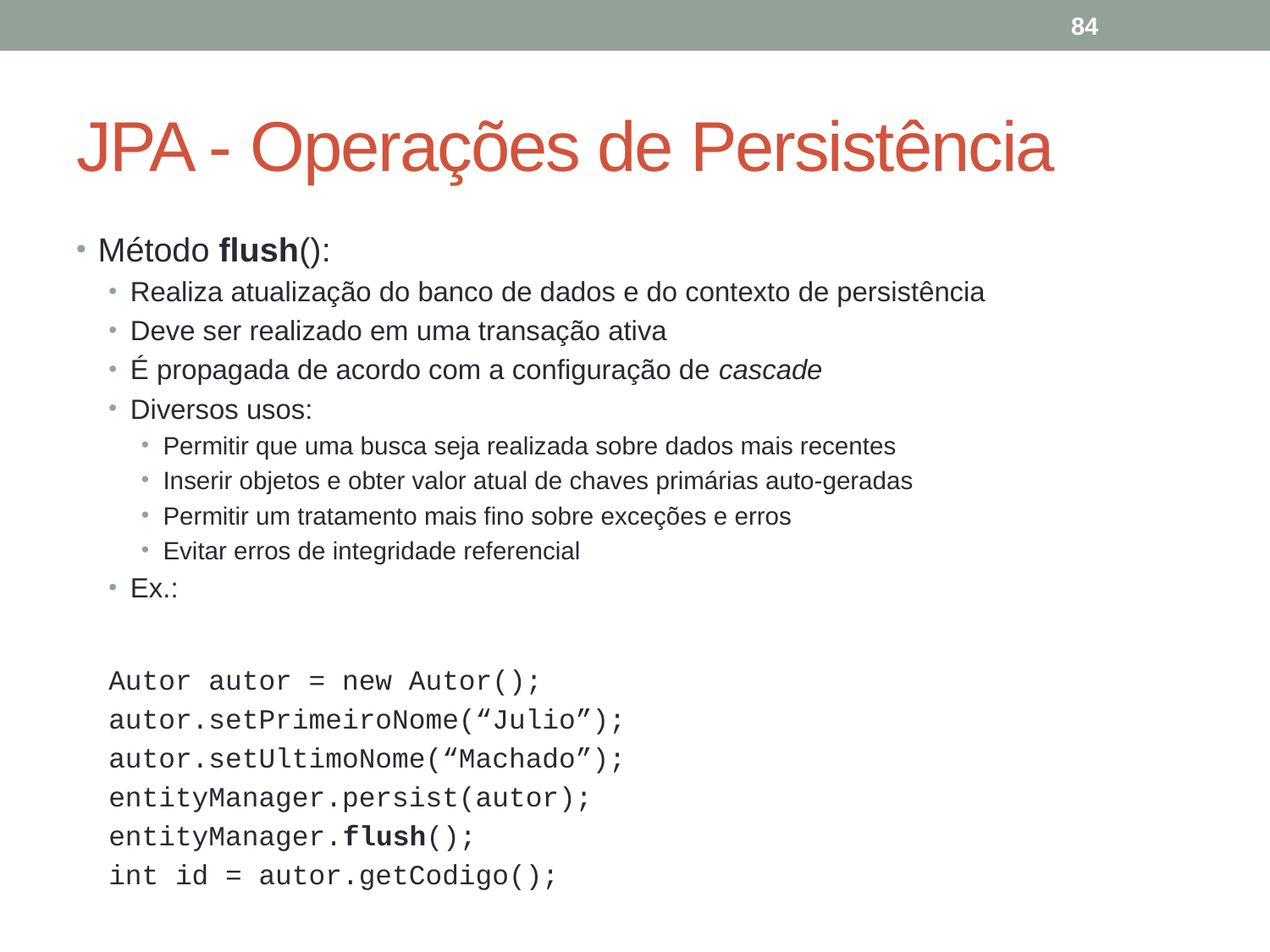

84
# JPA - Operações de Persistência
Método flush():
Realiza atualização do banco de dados e do contexto de persistência
Deve ser realizado em uma transação ativa
É propagada de acordo com a configuração de cascade
Diversos usos:
Permitir que uma busca seja realizada sobre dados mais recentes
Inserir objetos e obter valor atual de chaves primárias auto-geradas
Permitir um tratamento mais fino sobre exceções e erros
Evitar erros de integridade referencial
Ex.:

Autor autor = new Autor();
autor.setPrimeiroNome(“Julio”);
autor.setUltimoNome(“Machado”);
entityManager.persist(autor);
entityManager.flush();
int id = autor.getCodigo();